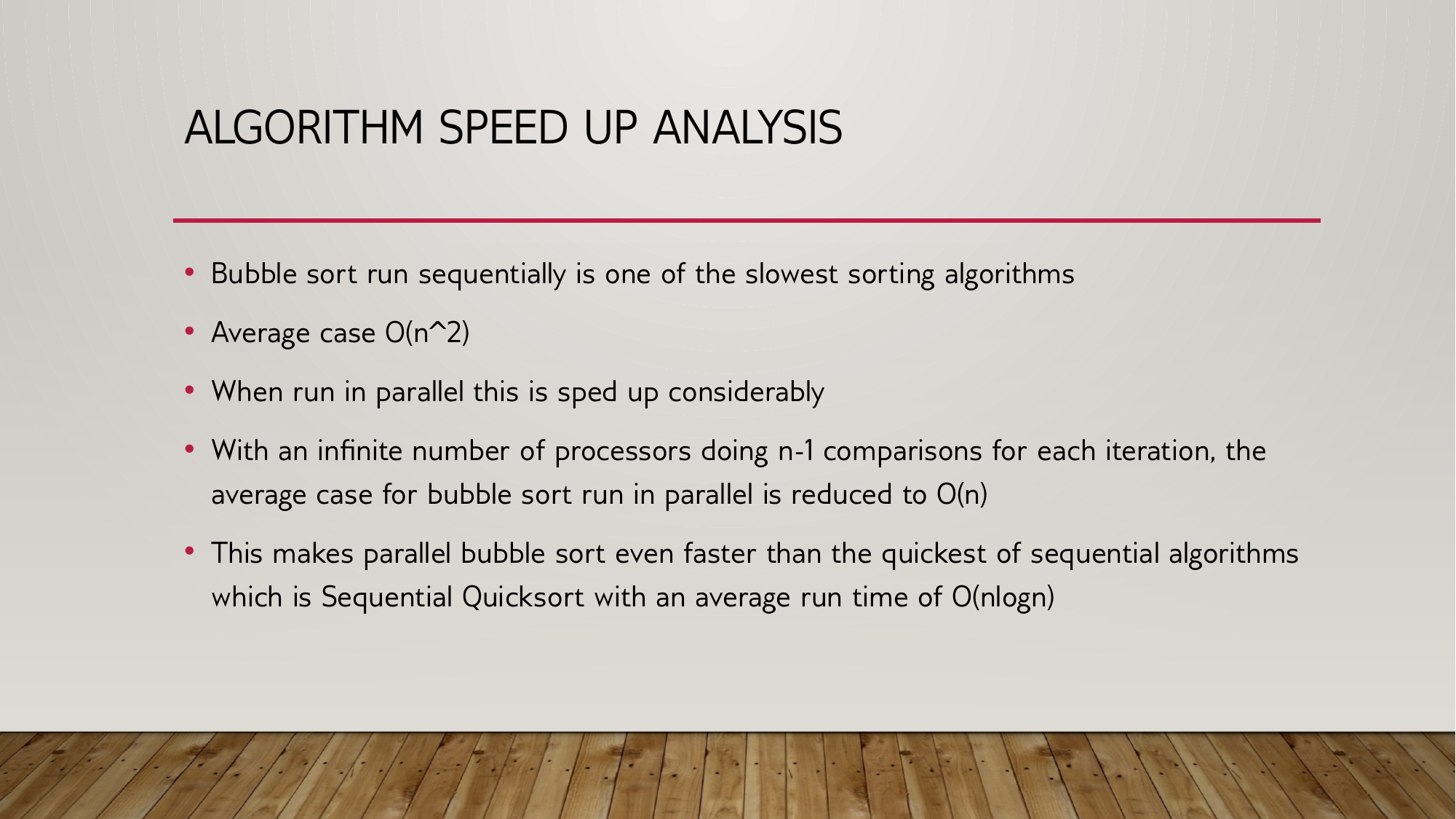

# Algorithm speed up analysis
Bubble sort run sequentially is one of the slowest sorting algorithms
Average case O(n^2)
When run in parallel this is sped up considerably
With an infinite number of processors doing n-1 comparisons for each iteration, the average case for bubble sort run in parallel is reduced to O(n)
This makes parallel bubble sort even faster than the quickest of sequential algorithms which is Sequential Quicksort with an average run time of O(nlogn)